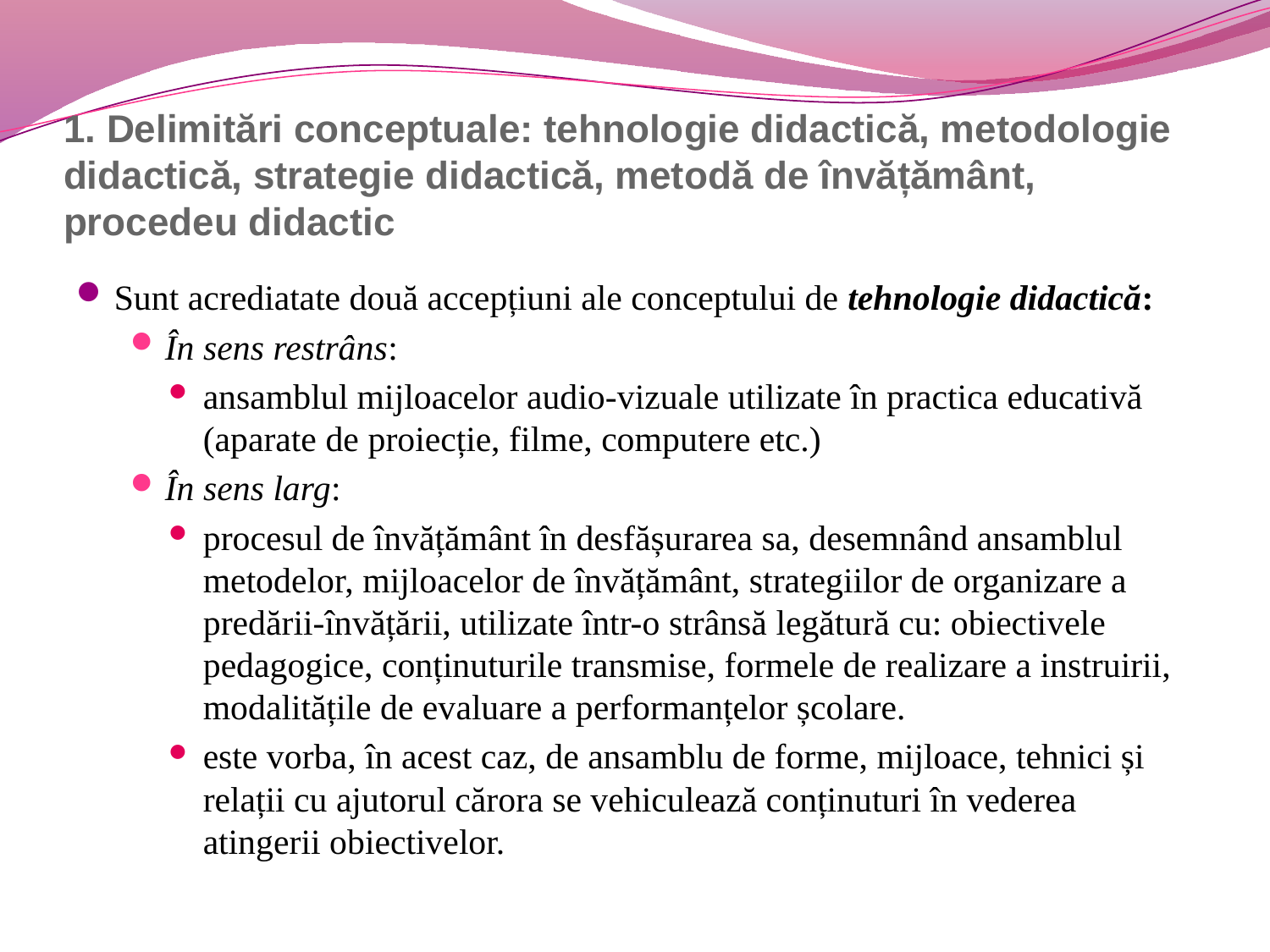

# 1. Delimitări conceptuale: tehnologie didactică, metodologie didactică, strategie didactică, metodă de învățământ, procedeu didactic
Sunt acrediatate două accepțiuni ale conceptului de tehnologie didactică:
În sens restrâns:
ansamblul mijloacelor audio-vizuale utilizate în practica educativă (aparate de proiecție, filme, computere etc.)
În sens larg:
procesul de învățământ în desfășurarea sa, desemnând ansamblul metodelor, mijloacelor de învățământ, strategiilor de organizare a predării-învățării, utilizate într-o strânsă legătură cu: obiectivele pedagogice, conținuturile transmise, formele de realizare a instruirii, modalitățile de evaluare a performanțelor școlare.
este vorba, în acest caz, de ansamblu de forme, mijloace, tehnici și relații cu ajutorul cărora se vehiculează conținuturi în vederea atingerii obiectivelor.